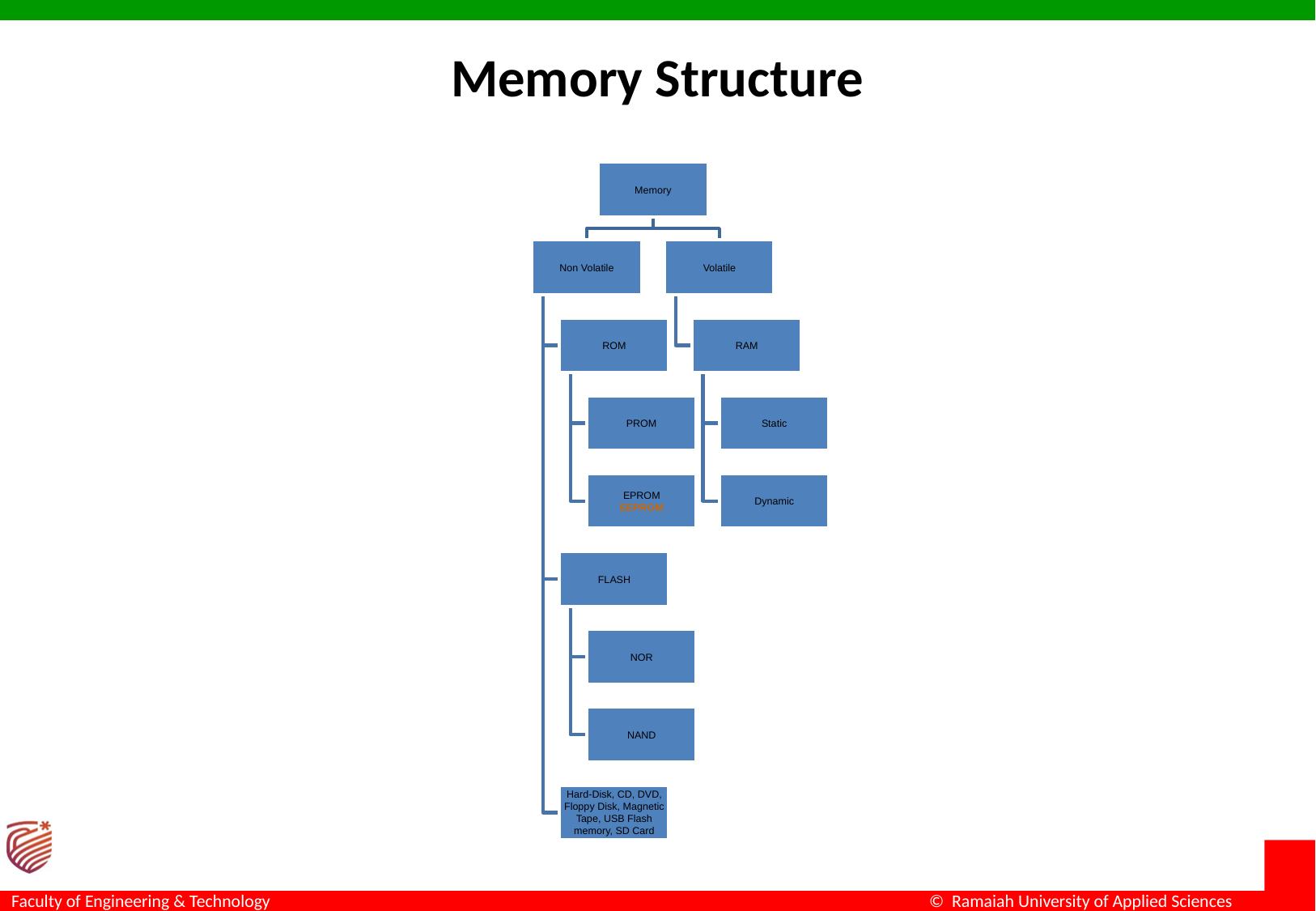

# Memory Structure
Memory
Non Volatile
ROM
PROM
EPROM
EEPROM
FLASH
NOR
NAND
Hard-Disk, CD, DVD, Floppy Disk, Magnetic Tape, USB Flash memory, SD Card
Volatile
RAM
Static
Dynamic